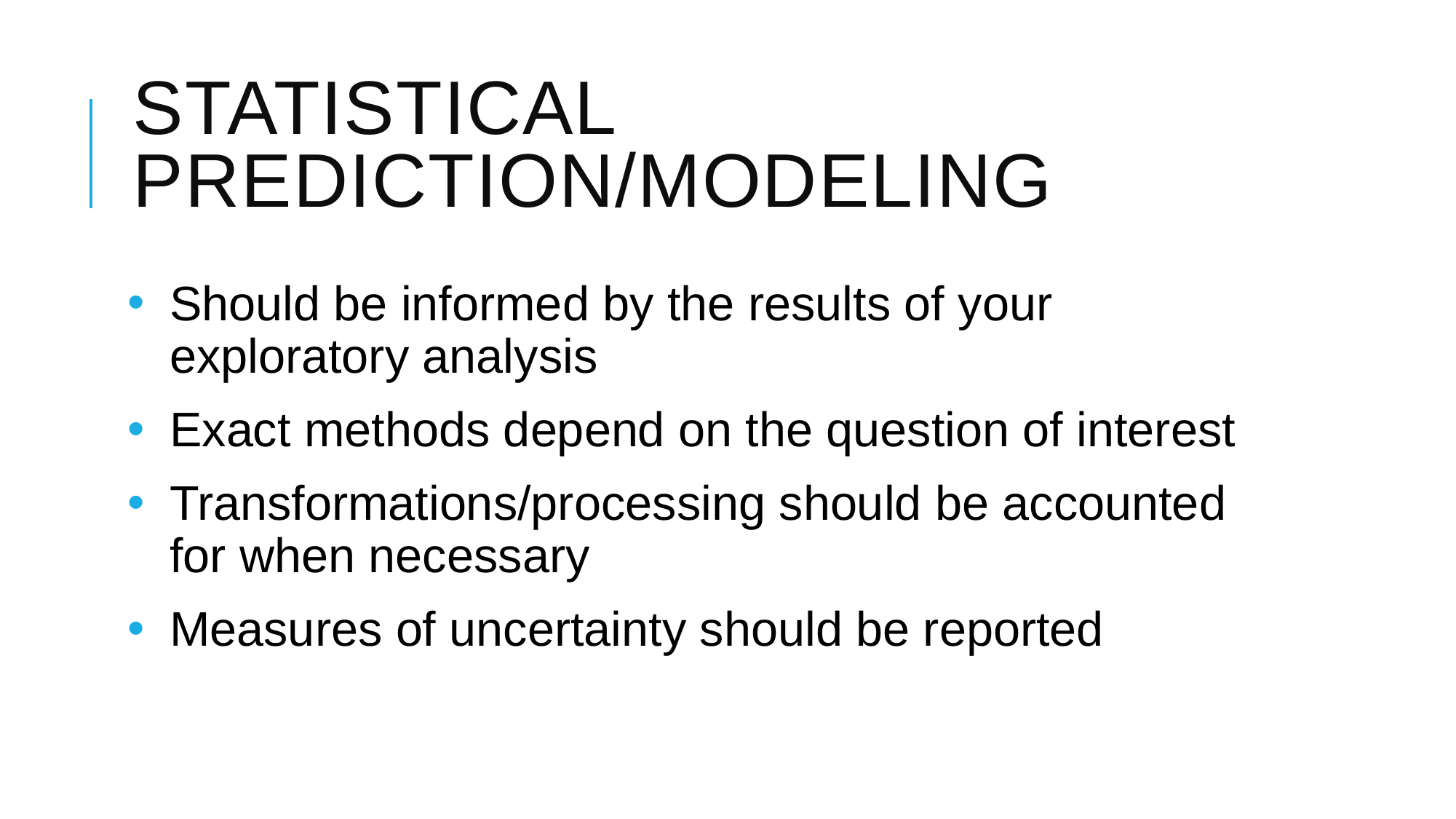

# Statistical prediction/modeling
Should be informed by the results of your exploratory analysis
Exact methods depend on the question of interest
Transformations/processing should be accounted for when necessary
Measures of uncertainty should be reported